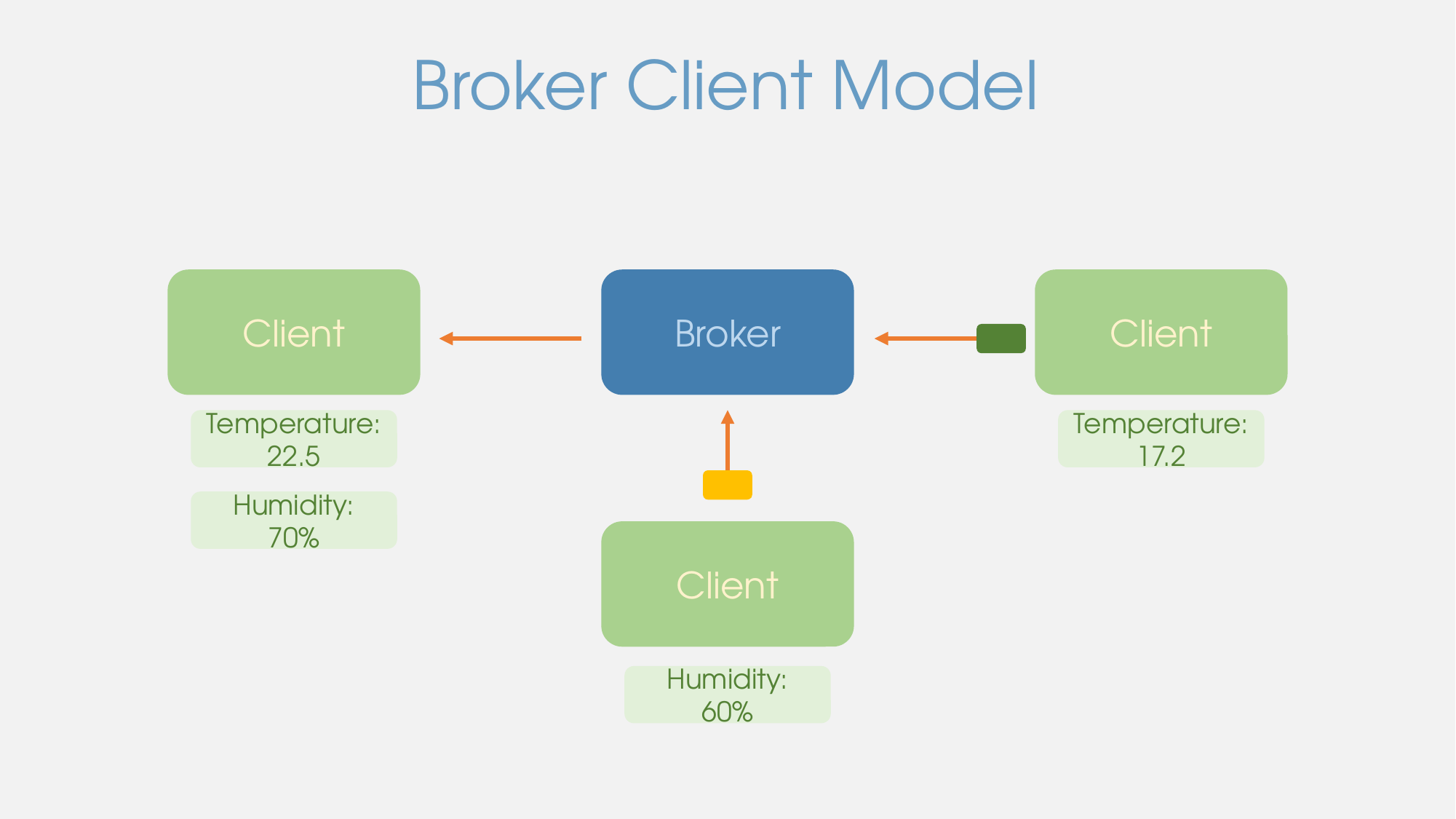

Broker Client Model
Client
Client
Broker

Temperature: 22.5
Temperature: 17.2

Humidity: 70%
Client
Humidity: 60%